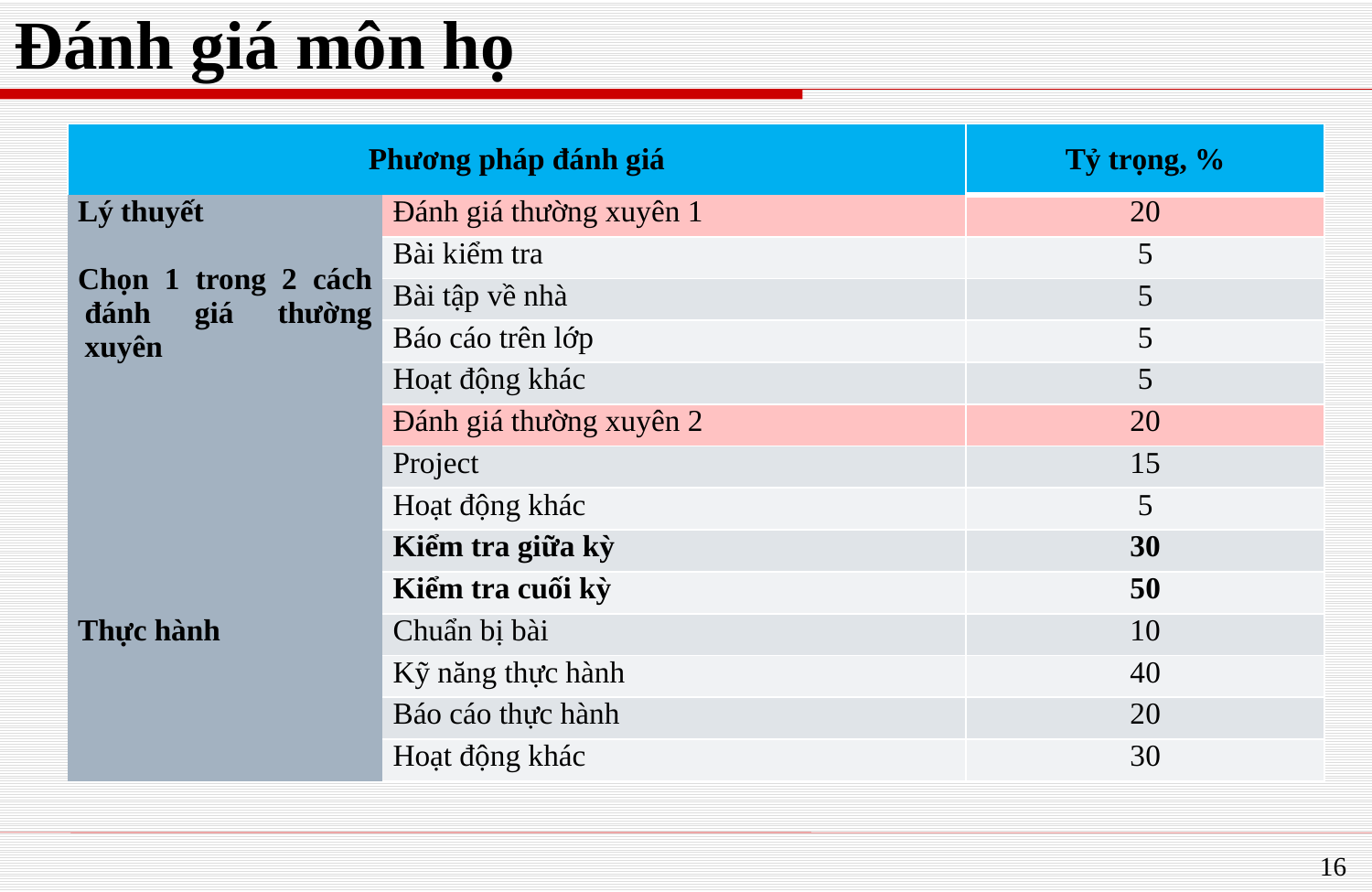

# Đánh giá môn họ
| Phương pháp đánh giá |  | Tỷ trọng, % |
| --- | --- | --- |
| Lý thuyết   Chọn 1 trong 2 cách đánh giá thường xuyên | Đánh giá thường xuyên 1 | 20 |
|  | Bài kiểm tra | 5 |
|  | Bài tập về nhà | 5 |
|  | Báo cáo trên lớp | 5 |
|  | Hoạt động khác | 5 |
|  | Đánh giá thường xuyên 2 | 20 |
|  | Project | 15 |
|  | Hoạt động khác | 5 |
|  | Kiểm tra giữa kỳ | 30 |
|  | Kiểm tra cuối kỳ | 50 |
| Thực hành | Chuẩn bị bài | 10 |
|  | Kỹ năng thực hành | 40 |
|  | Báo cáo thực hành | 20 |
|  | Hoạt động khác | 30 |

16